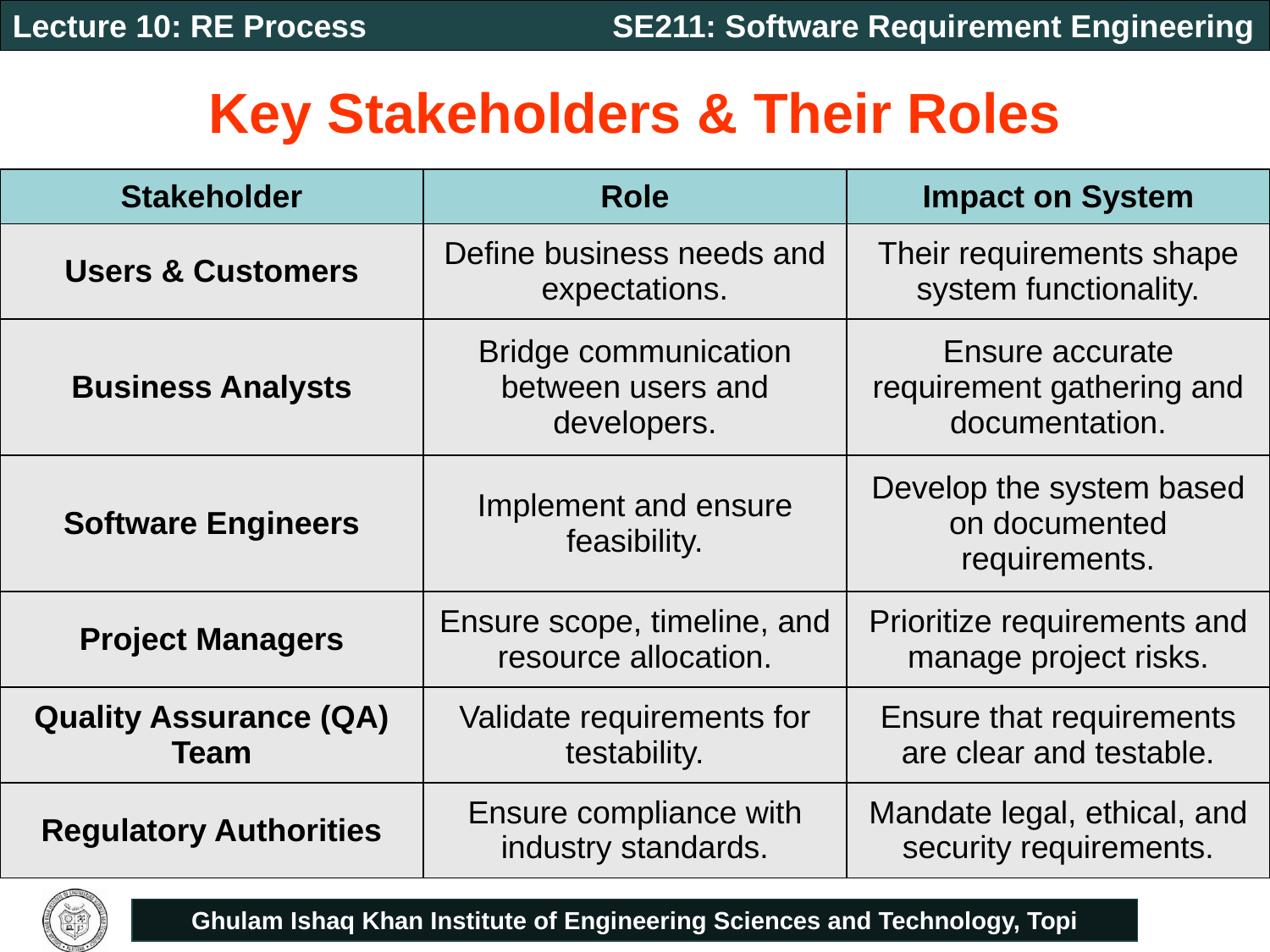

# Key Stakeholders & Their Roles
| Stakeholder | Role | Impact on System |
| --- | --- | --- |
| Users & Customers | Define business needs and expectations. | Their requirements shape system functionality. |
| Business Analysts | Bridge communication between users and developers. | Ensure accurate requirement gathering and documentation. |
| Software Engineers | Implement and ensure feasibility. | Develop the system based on documented requirements. |
| Project Managers | Ensure scope, timeline, and resource allocation. | Prioritize requirements and manage project risks. |
| Quality Assurance (QA) Team | Validate requirements for testability. | Ensure that requirements are clear and testable. |
| Regulatory Authorities | Ensure compliance with industry standards. | Mandate legal, ethical, and security requirements. |